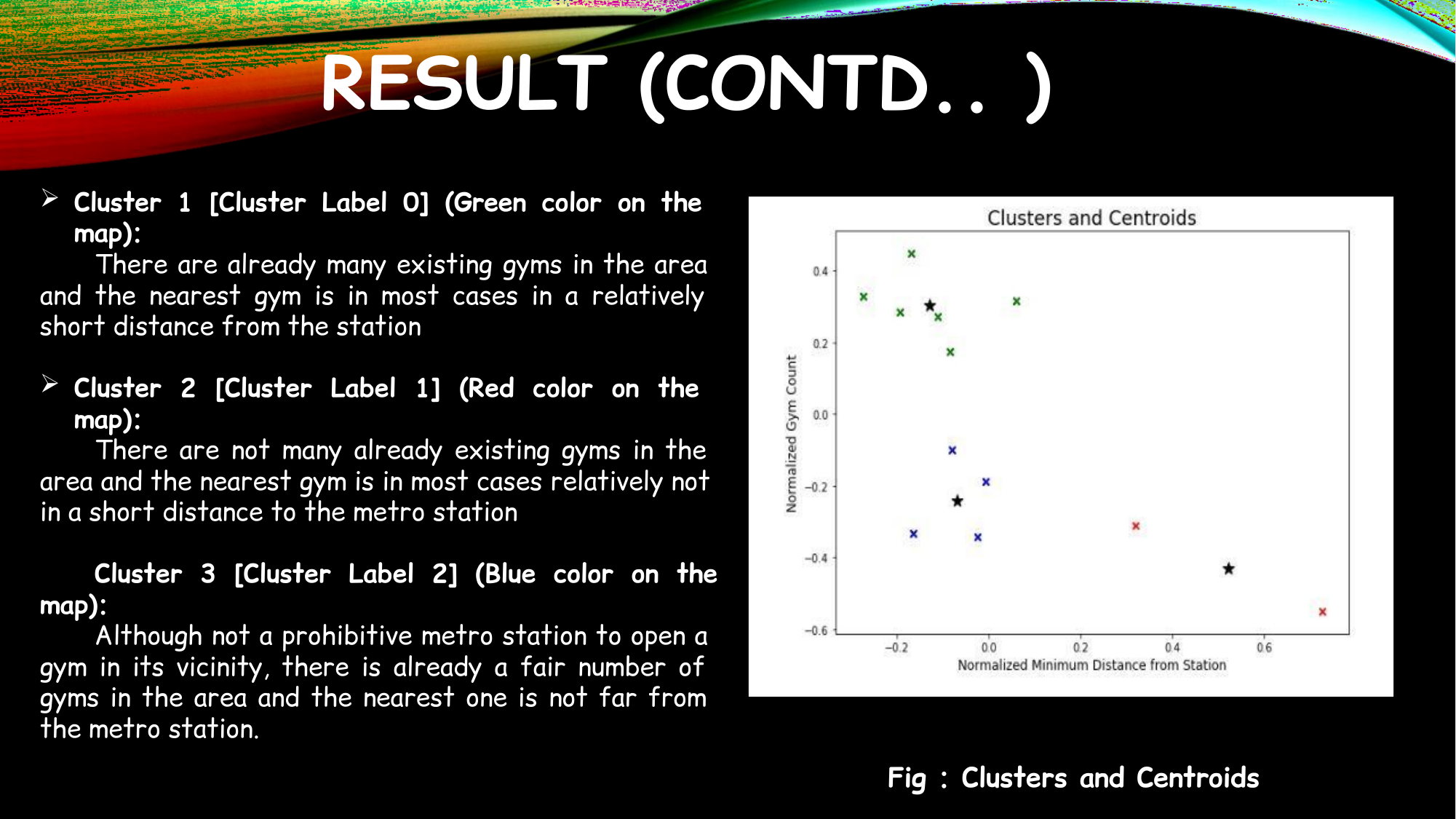

# RESULT (CONTD.. )
Cluster 1 [Cluster Label 0] (Green color on the  map):
There are already many existing gyms in the area  and the nearest gym is in most cases in a relatively  short distance from the station
Cluster 2 [Cluster Label 1] (Red color on the  map):
There are not many already existing gyms in the  area and the nearest gym is in most cases relatively not  in a short distance to the metro station
Cluster 3 [Cluster Label 2] (Blue color on the map):
Although not a prohibitive metro station to open a  gym in its vicinity, there is already a fair number of  gyms in the area and the nearest one is not far from  the metro station.
Fig : Clusters and Centroids